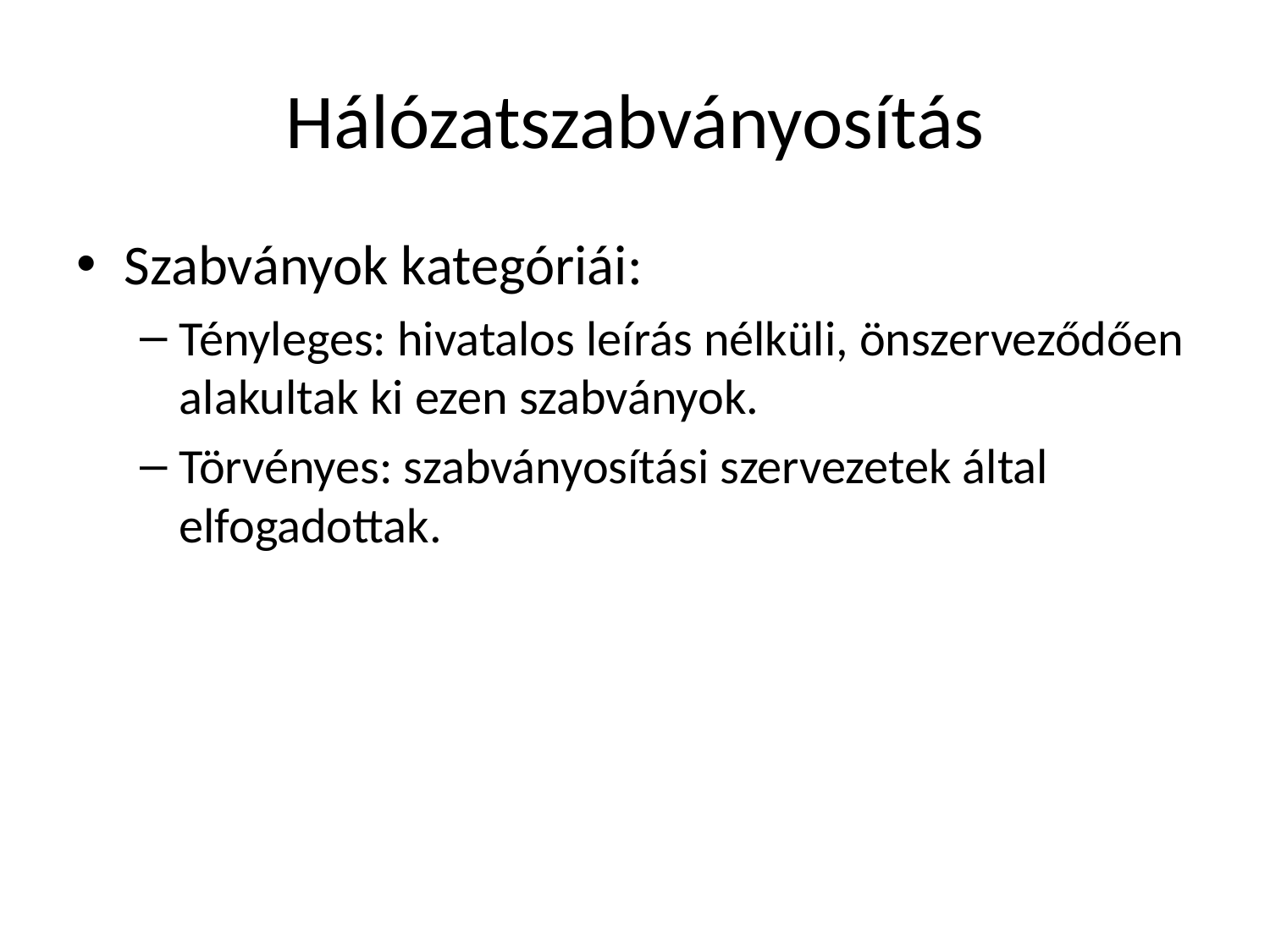

# Hálózatszabványosítás
Szabványok kategóriái:
Tényleges: hivatalos leírás nélküli, önszerveződően alakultak ki ezen szabványok.
Törvényes: szabványosítási szervezetek által elfogadottak.